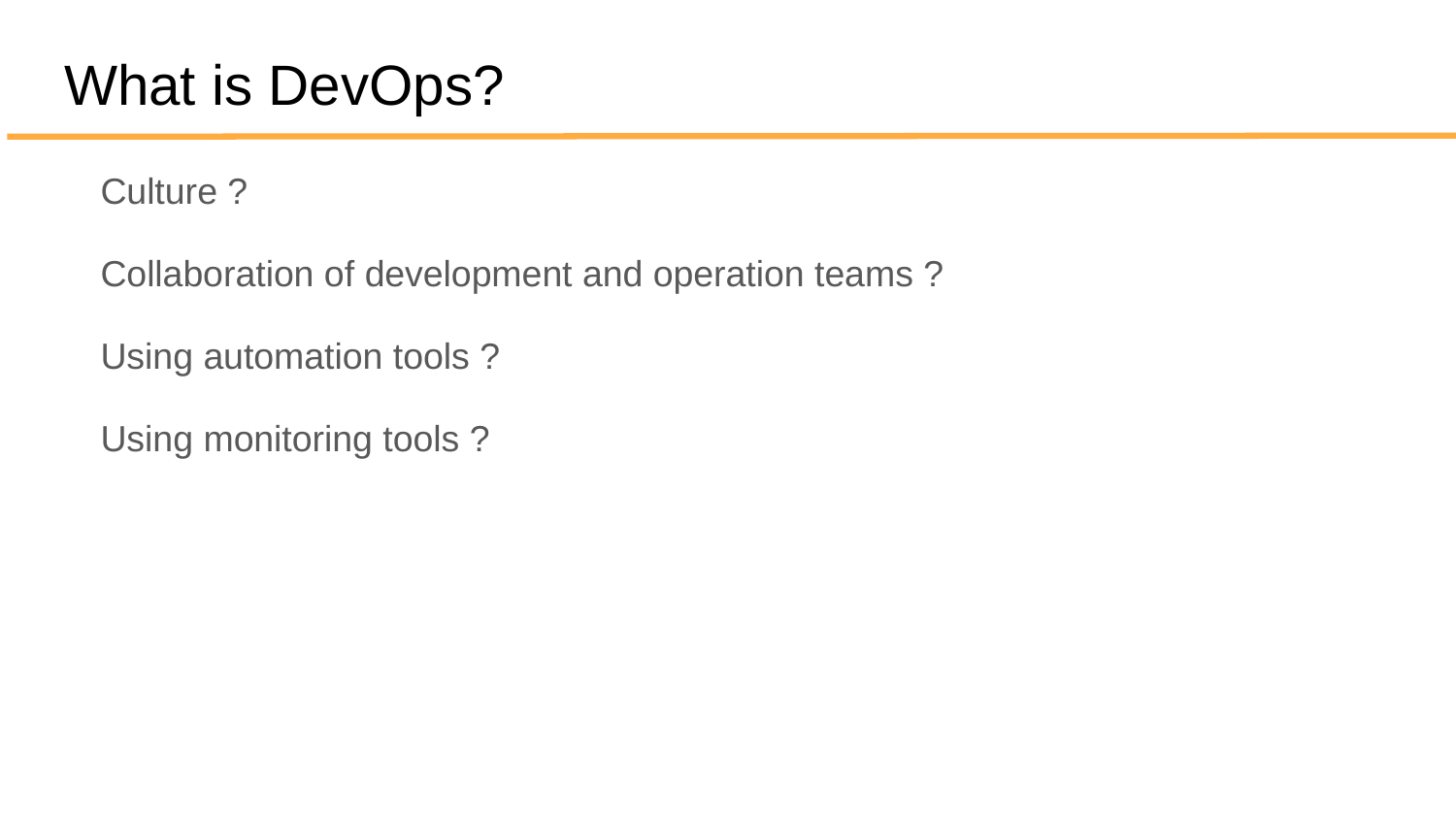

# What is DevOps?
Culture ?
Collaboration of development and operation teams ?
Using automation tools ?
Using monitoring tools ?